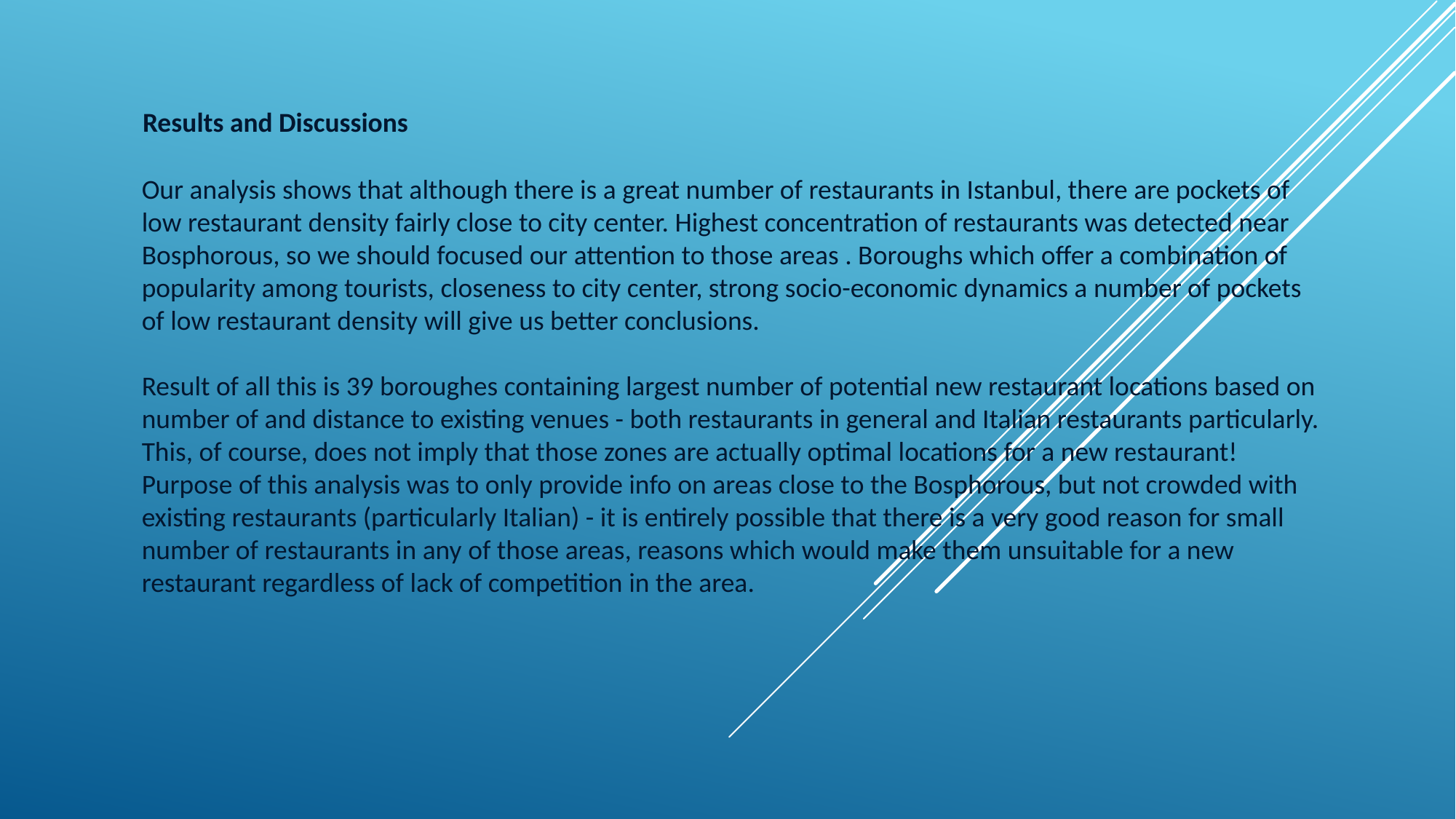

Results and Discussions
Our analysis shows that although there is a great number of restaurants in Istanbul, there are pockets of low restaurant density fairly close to city center. Highest concentration of restaurants was detected near Bosphorous, so we should focused our attention to those areas . Boroughs which offer a combination of popularity among tourists, closeness to city center, strong socio-economic dynamics a number of pockets of low restaurant density will give us better conclusions.

Result of all this is 39 boroughes containing largest number of potential new restaurant locations based on number of and distance to existing venues - both restaurants in general and Italian restaurants particularly. This, of course, does not imply that those zones are actually optimal locations for a new restaurant! Purpose of this analysis was to only provide info on areas close to the Bosphorous, but not crowded with existing restaurants (particularly Italian) - it is entirely possible that there is a very good reason for small number of restaurants in any of those areas, reasons which would make them unsuitable for a new restaurant regardless of lack of competition in the area.